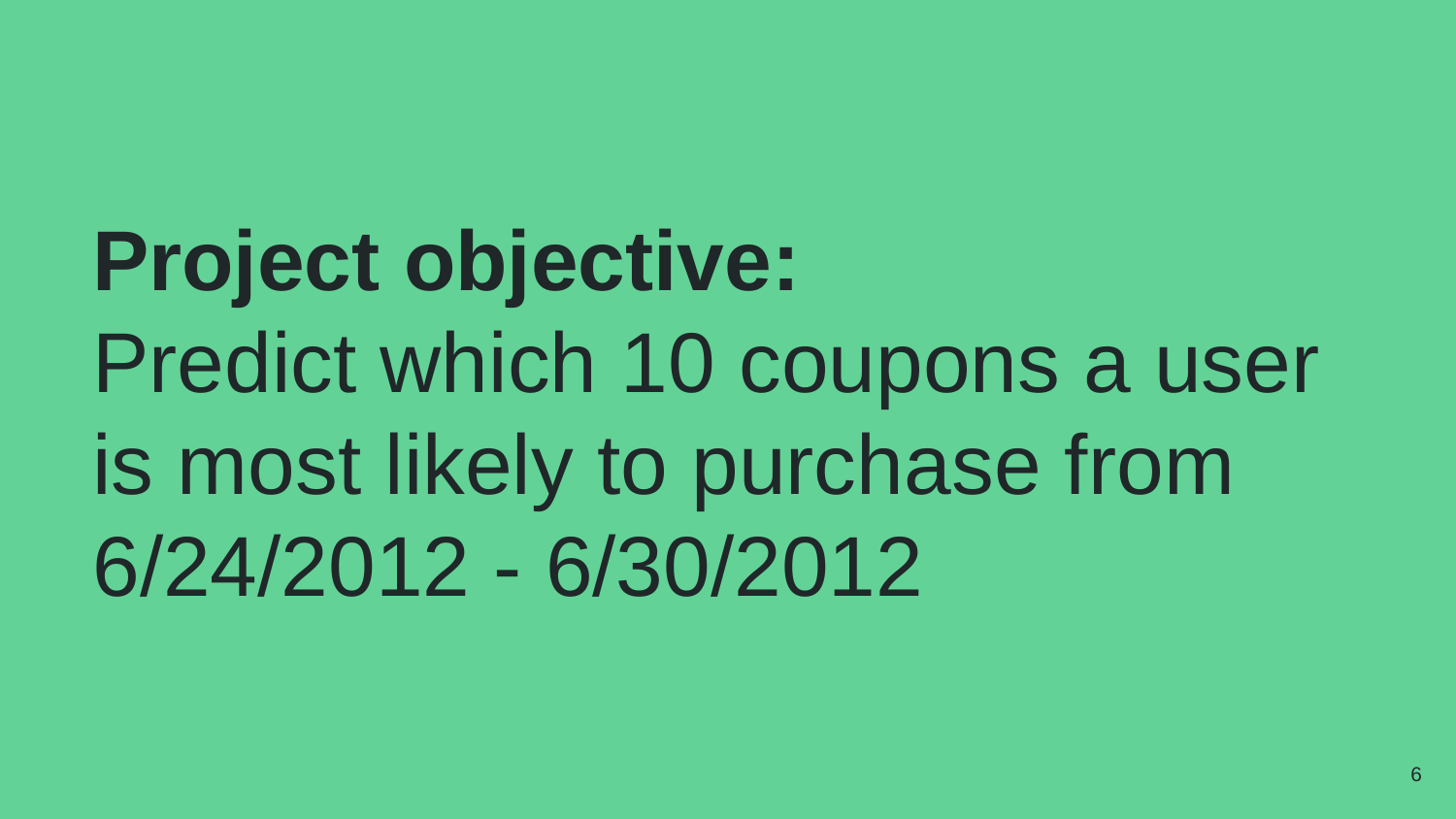

# Project objective:
Predict which 10 coupons a user is most likely to purchase from 6/24/2012 - 6/30/2012
6